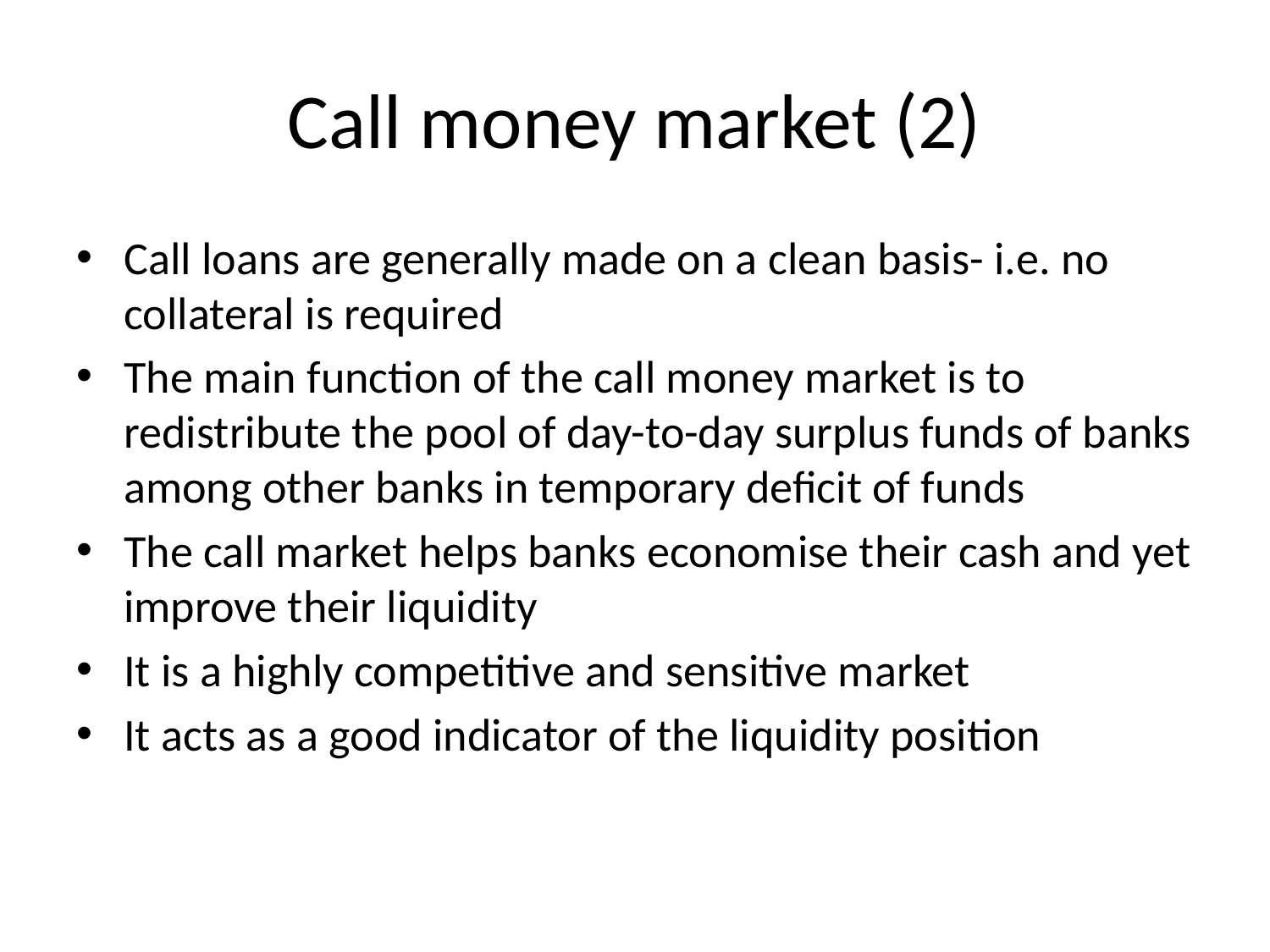

# Call money market (2)
Call loans are generally made on a clean basis- i.e. no collateral is required
The main function of the call money market is to redistribute the pool of day-to-day surplus funds of banks among other banks in temporary deficit of funds
The call market helps banks economise their cash and yet improve their liquidity
It is a highly competitive and sensitive market
It acts as a good indicator of the liquidity position